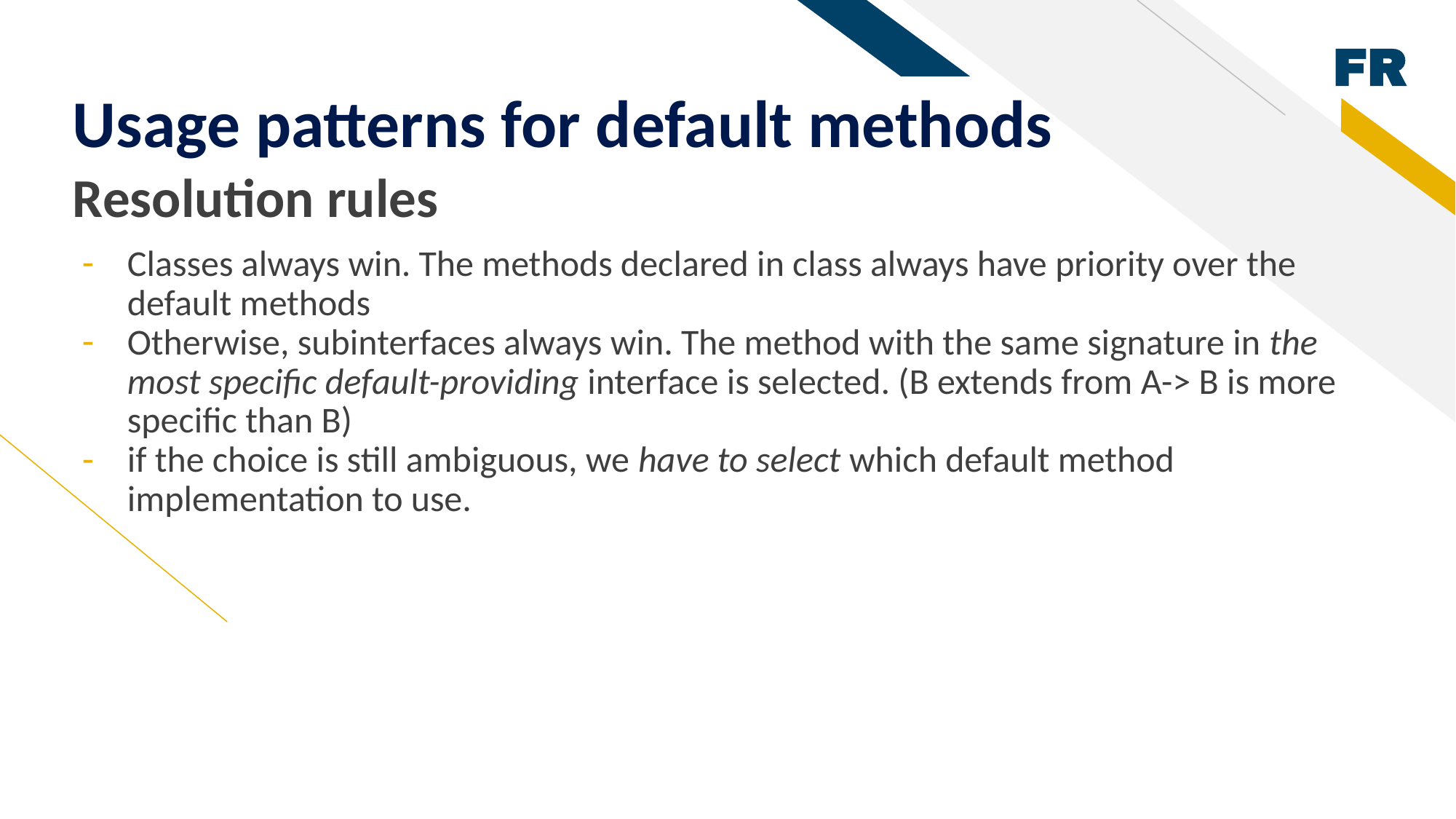

# Usage patterns for default methods
Resolution rules
Classes always win. The methods declared in class always have priority over the default methods
Otherwise, subinterfaces always win. The method with the same signature in the most specific default-providing interface is selected. (B extends from A-> B is more specific than B)
if the choice is still ambiguous, we have to select which default method implementation to use.